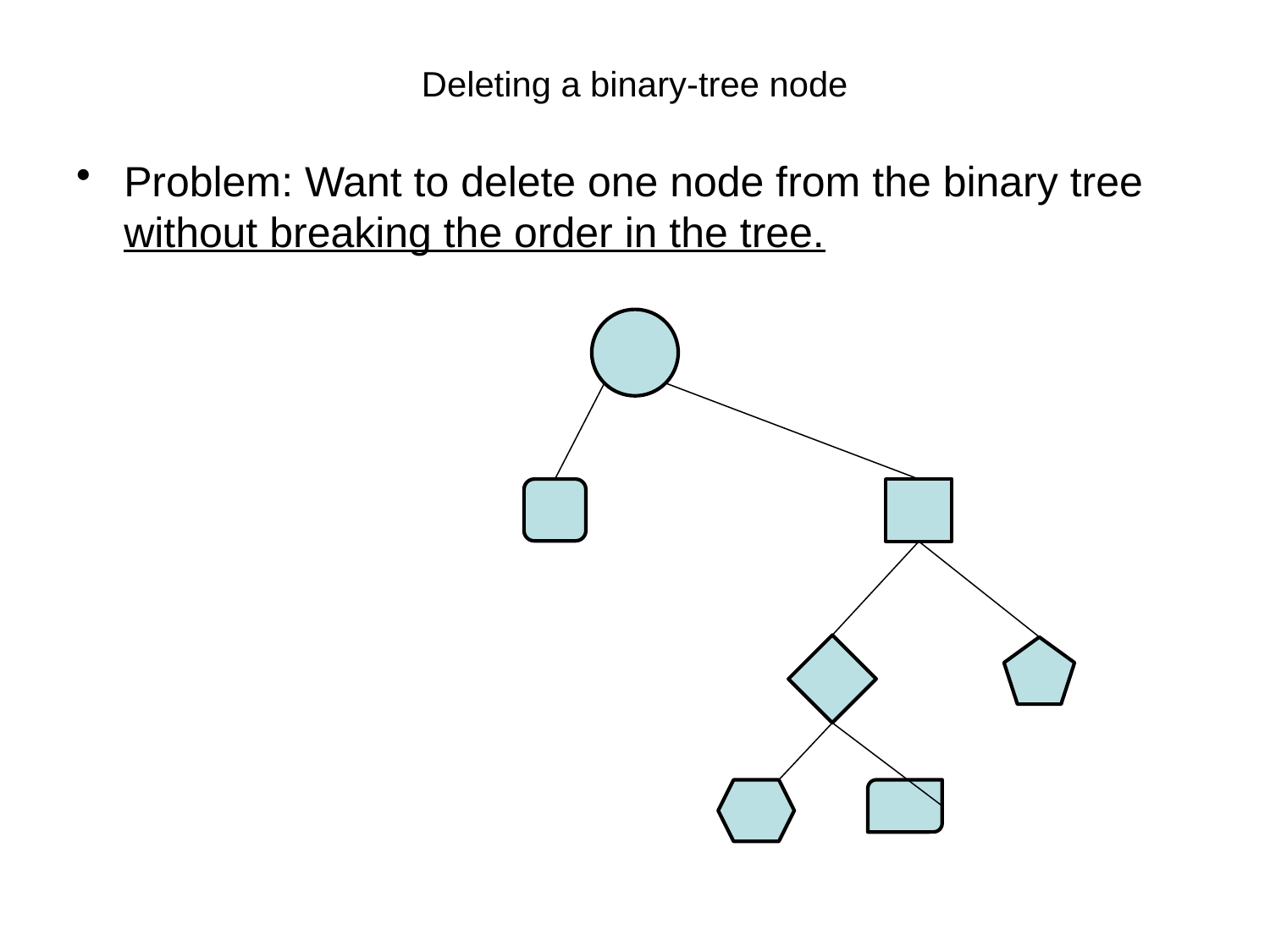

# Deleting a binary-tree node
Problem: Want to delete one node from the binary tree without breaking the order in the tree.